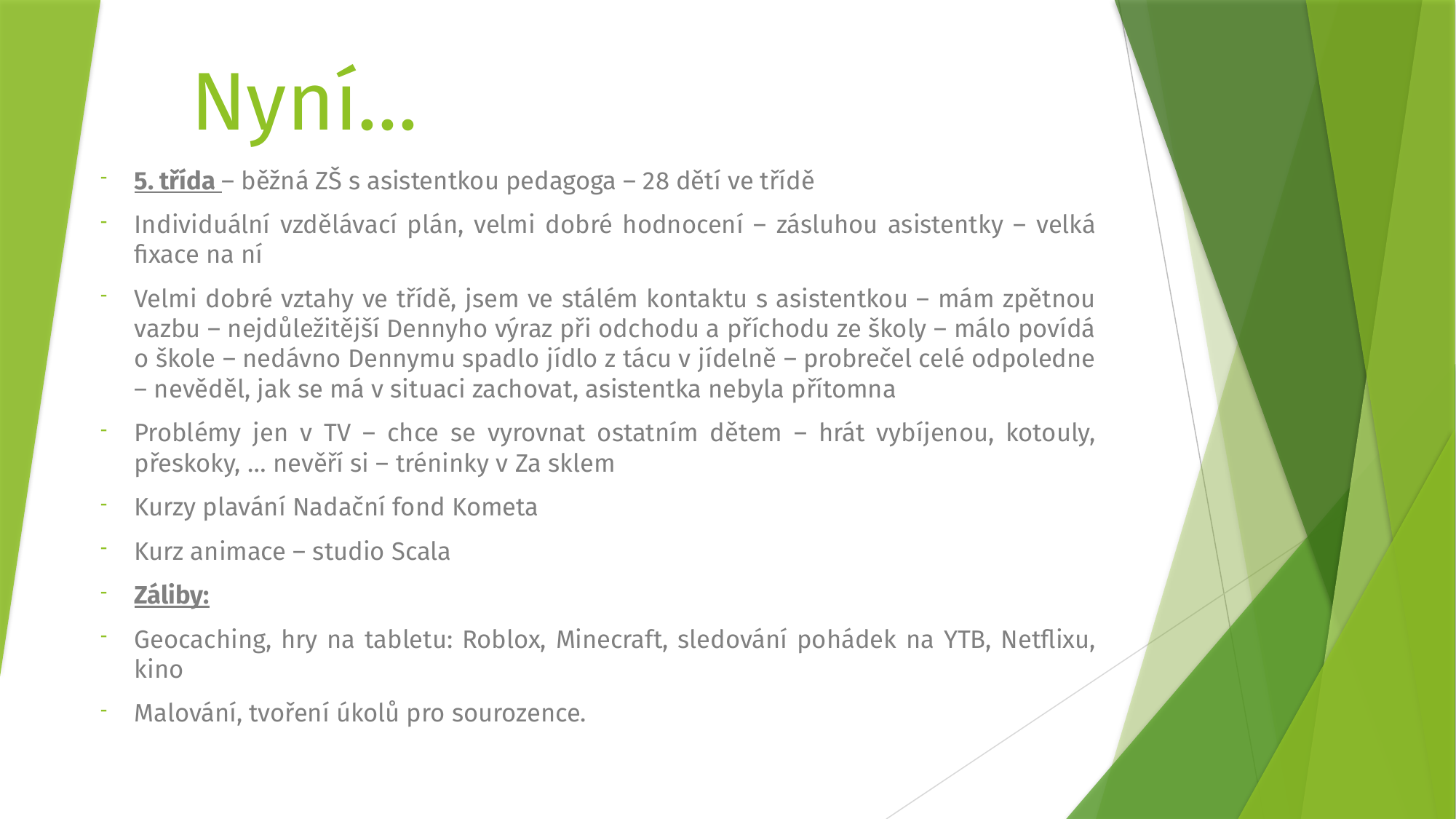

# Nyní…
5. třída – běžná ZŠ s asistentkou pedagoga – 28 dětí ve třídě
Individuální vzdělávací plán, velmi dobré hodnocení – zásluhou asistentky – velká fixace na ní
Velmi dobré vztahy ve třídě, jsem ve stálém kontaktu s asistentkou – mám zpětnou vazbu – nejdůležitější Dennyho výraz při odchodu a příchodu ze školy – málo povídá o škole – nedávno Dennymu spadlo jídlo z tácu v jídelně – probrečel celé odpoledne – nevěděl, jak se má v situaci zachovat, asistentka nebyla přítomna
Problémy jen v TV – chce se vyrovnat ostatním dětem – hrát vybíjenou, kotouly, přeskoky, … nevěří si – tréninky v Za sklem
Kurzy plavání Nadační fond Kometa
Kurz animace – studio Scala
Záliby:
Geocaching, hry na tabletu: Roblox, Minecraft, sledování pohádek na YTB, Netflixu, kino
Malování, tvoření úkolů pro sourozence.